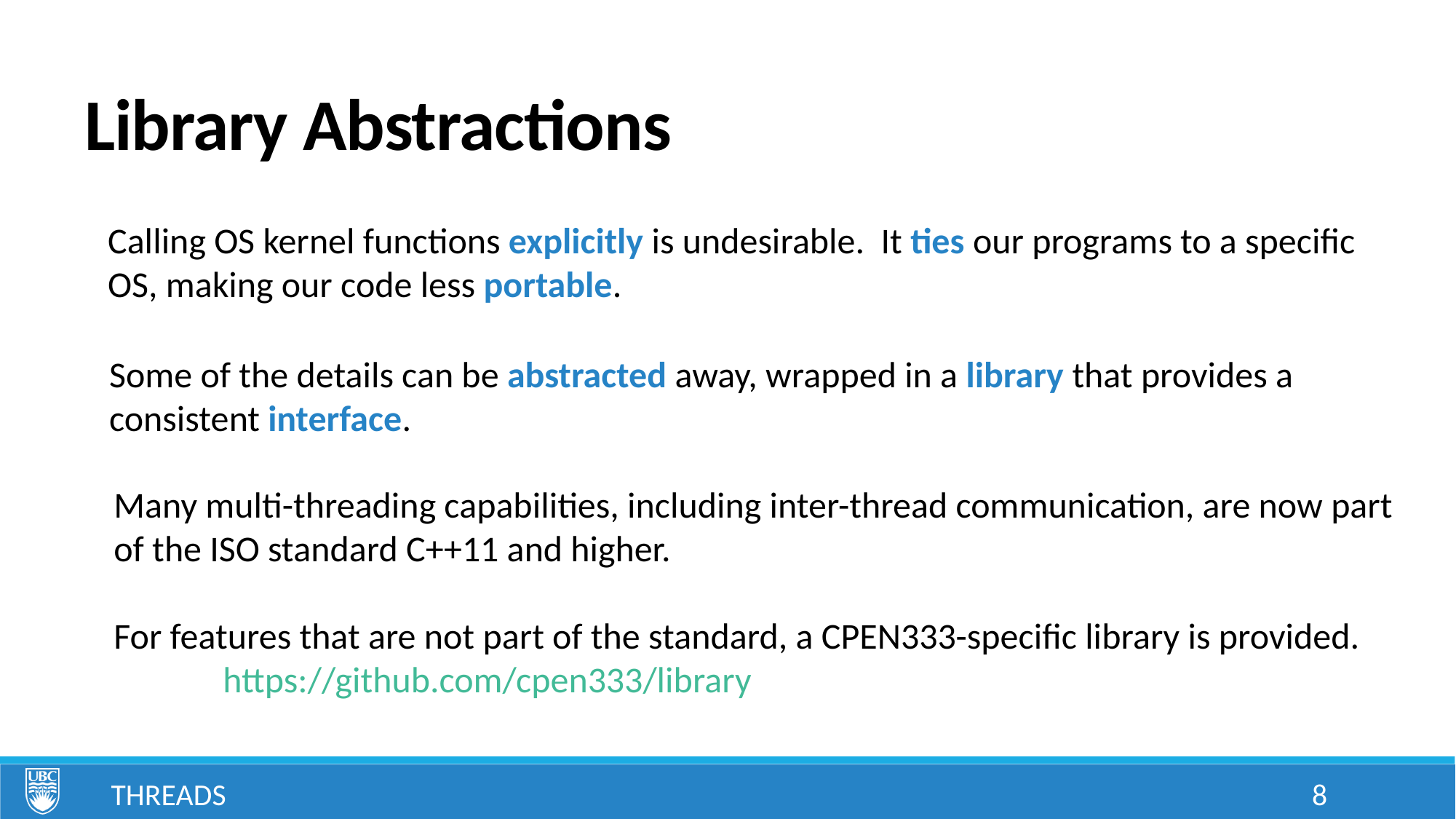

# Library Abstractions
Calling OS kernel functions explicitly is undesirable.  It ties our programs to a specific OS, making our code less portable.
Some of the details can be abstracted away, wrapped in a library that provides a consistent interface.
Many multi-threading capabilities, including inter-thread communication, are now part of the ISO standard C++11 and higher.

For features that are not part of the standard, a CPEN333-specific library is provided.
	https://github.com/cpen333/library
Threads
8